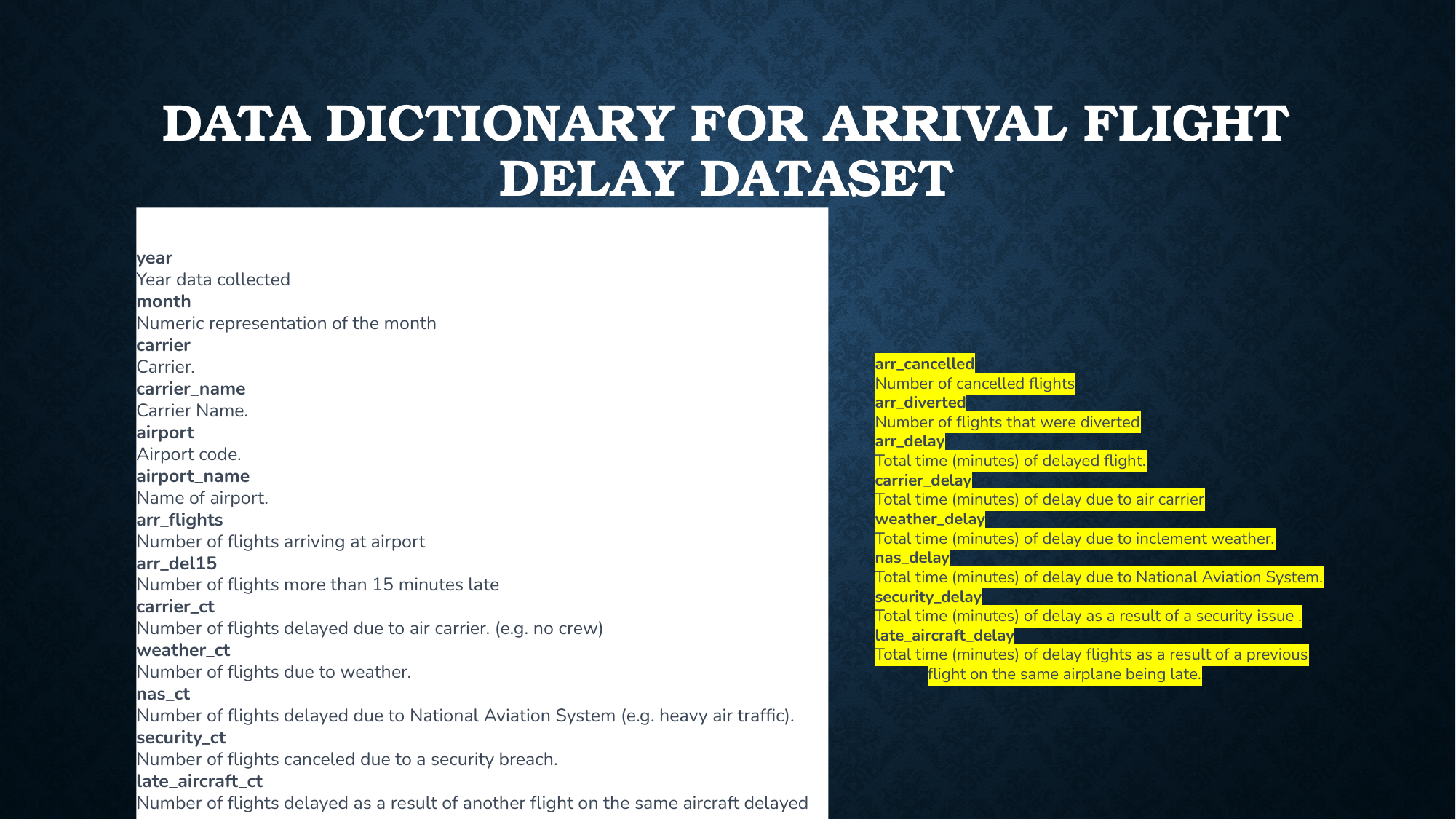

# Data dictionary for Arrival flight delay dataset

year
Year data collected
month
Numeric representation of the month
carrier
Carrier.
carrier_name
Carrier Name.
airport
Airport code.
airport_name
Name of airport.
arr_flights
Number of flights arriving at airport
arr_del15
Number of flights more than 15 minutes late
carrier_ct
Number of flights delayed due to air carrier. (e.g. no crew)
weather_ct
Number of flights due to weather.
nas_ct
Number of flights delayed due to National Aviation System (e.g. heavy air traffic).
security_ct
Number of flights canceled due to a security breach.
late_aircraft_ct
Number of flights delayed as a result of another flight on the same aircraft delayed

arr_cancelled
Number of cancelled flights
arr_diverted
Number of flights that were diverted
arr_delay
Total time (minutes) of delayed flight.
carrier_delay
Total time (minutes) of delay due to air carrier
weather_delay
Total time (minutes) of delay due to inclement weather.
nas_delay
Total time (minutes) of delay due to National Aviation System.
security_delay
Total time (minutes) of delay as a result of a security issue .
late_aircraft_delay
Total time (minutes) of delay flights as a result of a previous flight on the same airplane being late.